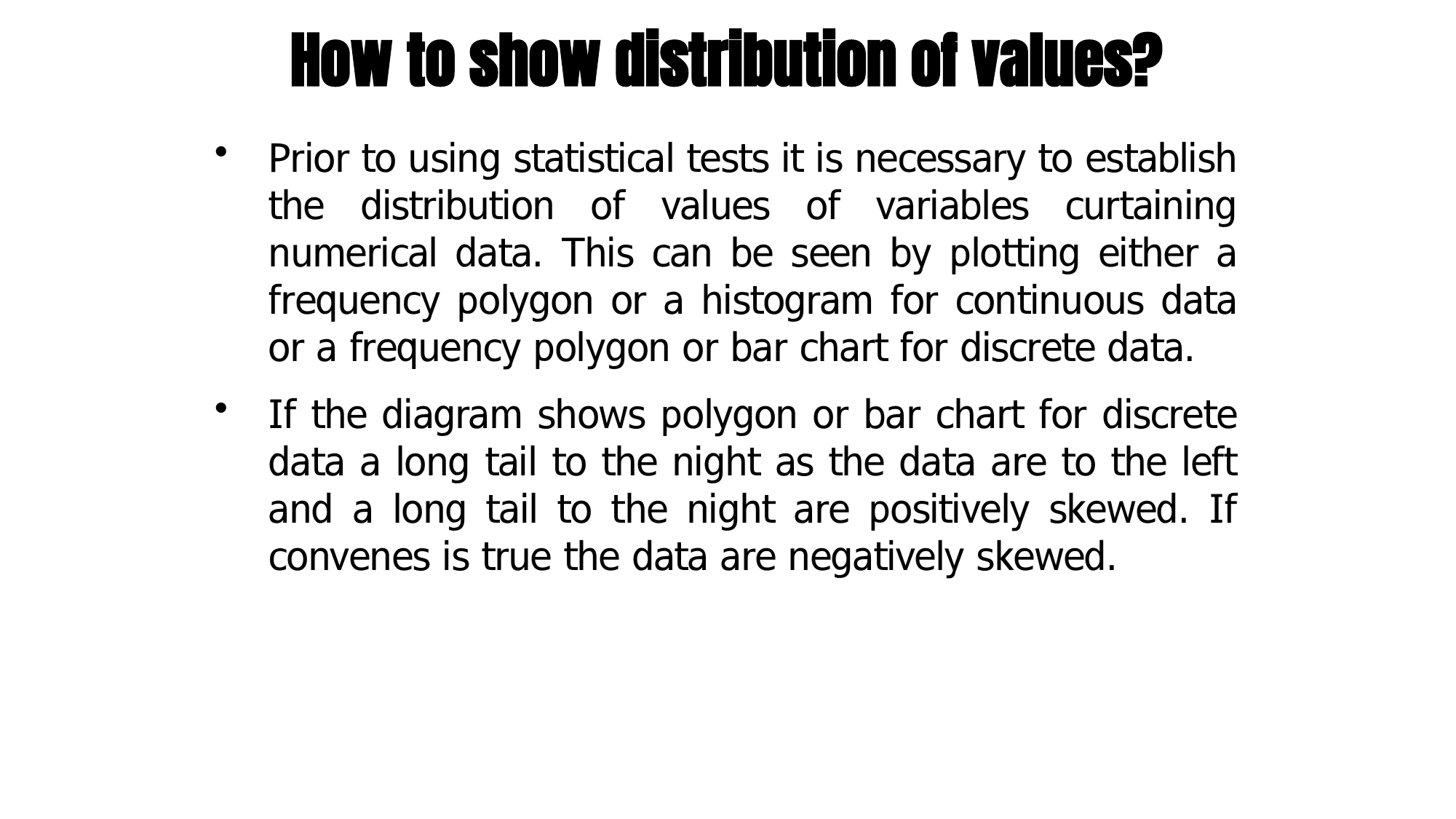

How to show distribution of values?
Prior to using statistical tests it is necessary to establish the distribution of values of variables curtaining numerical data. This can be seen by plotting either a frequency polygon or a histogram for continuous data or a frequency polygon or bar chart for discrete data.
If the diagram shows polygon or bar chart for discrete data a long tail to the night as the data are to the left and a long tail to the night are positively skewed. If convenes is true the data are negatively skewed.